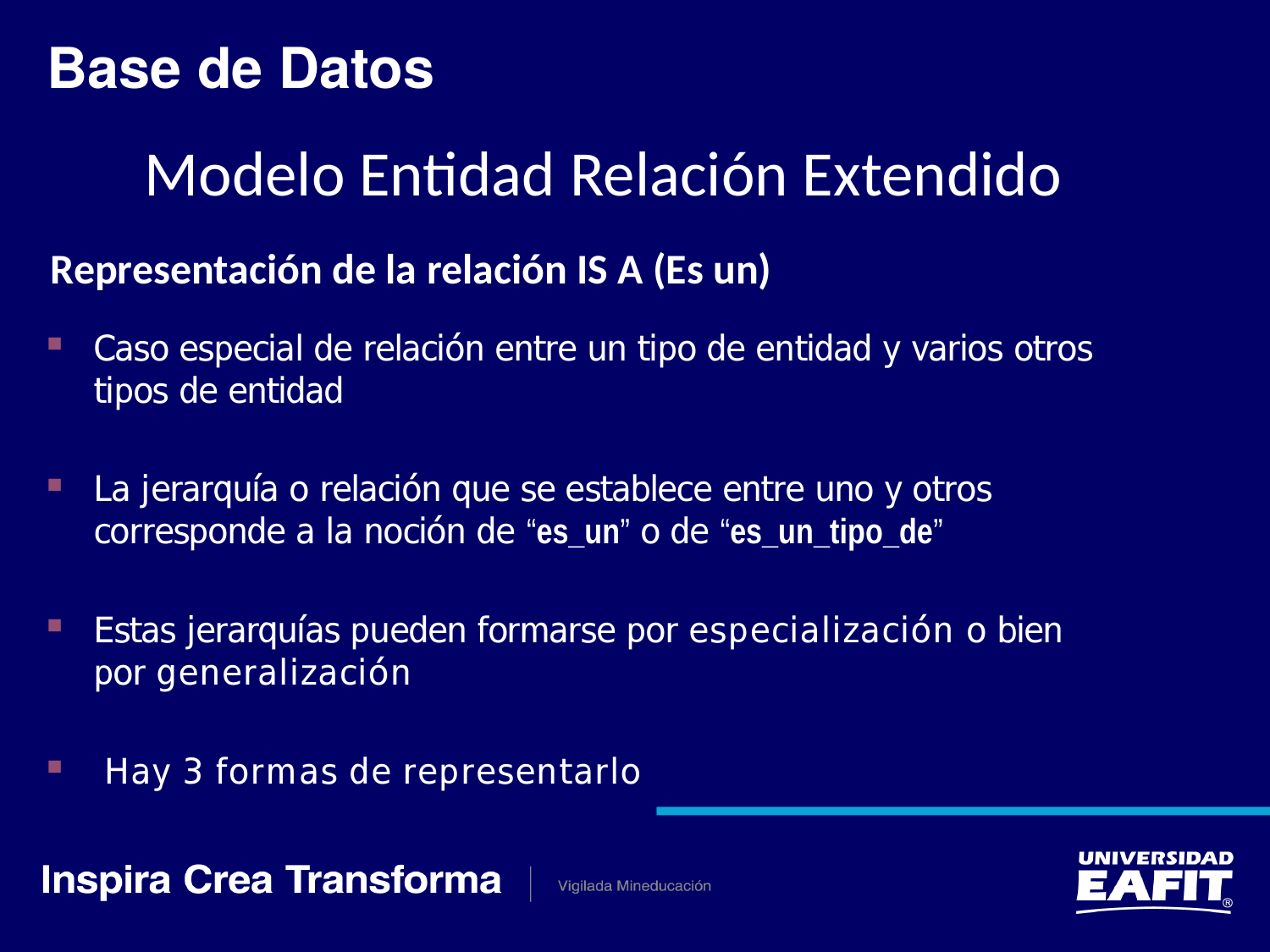

Base de Datos
Modelo Entidad Relación Extendido
Representación de la relación IS A (Es un)
Caso especial de relación entre un tipo de entidad y varios otros tipos de entidad

La jerarquía o relación que se establece entre uno y otros corresponde a la noción de “es_un” o de “es_un_tipo_de”

Estas jerarquías pueden formarse por especialización o bien por generalización

 Hay 3 formas de representarlo